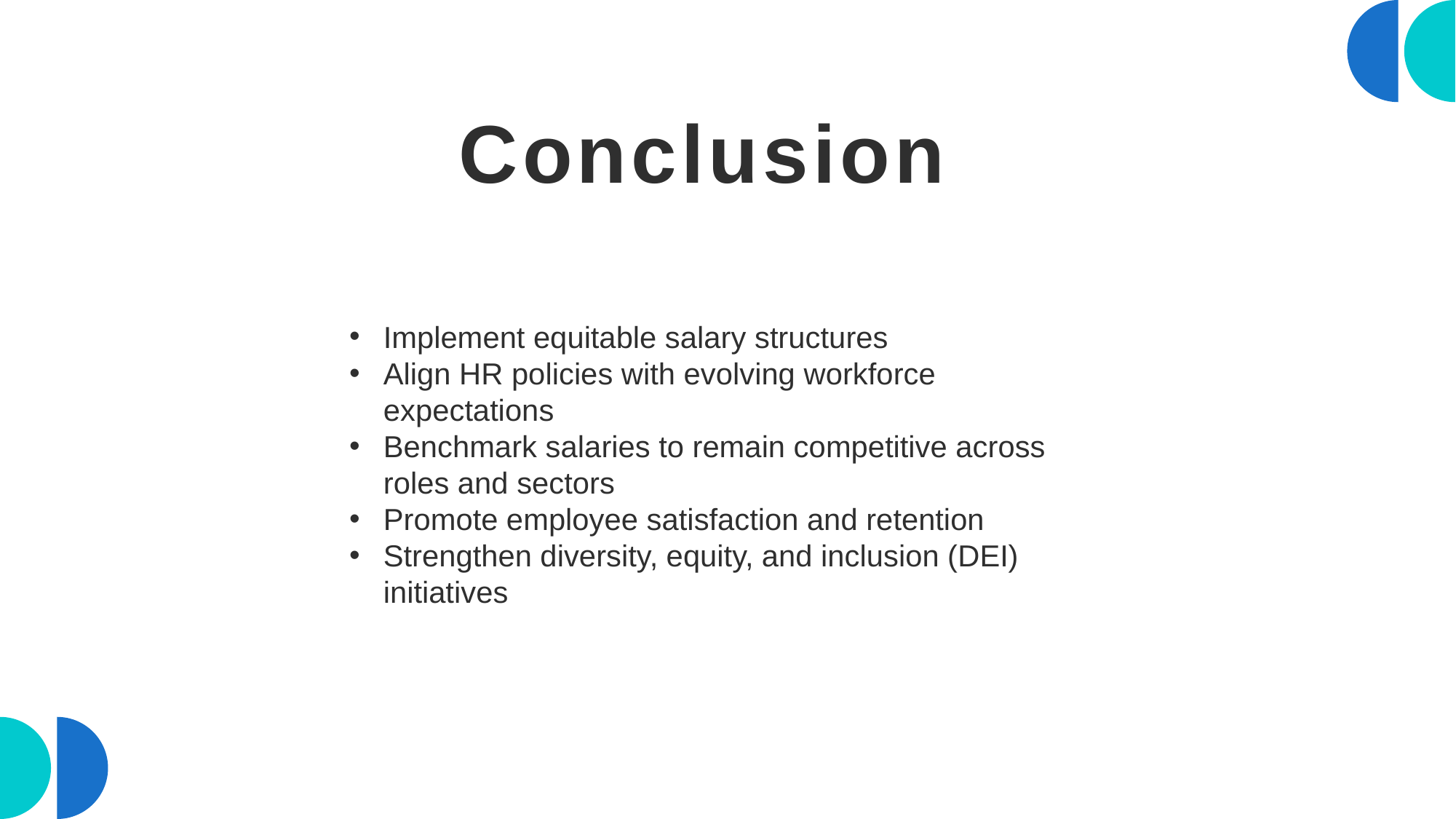

Conclusion
Implement equitable salary structures
Align HR policies with evolving workforce expectations
Benchmark salaries to remain competitive across roles and sectors
Promote employee satisfaction and retention
Strengthen diversity, equity, and inclusion (DEI) initiatives